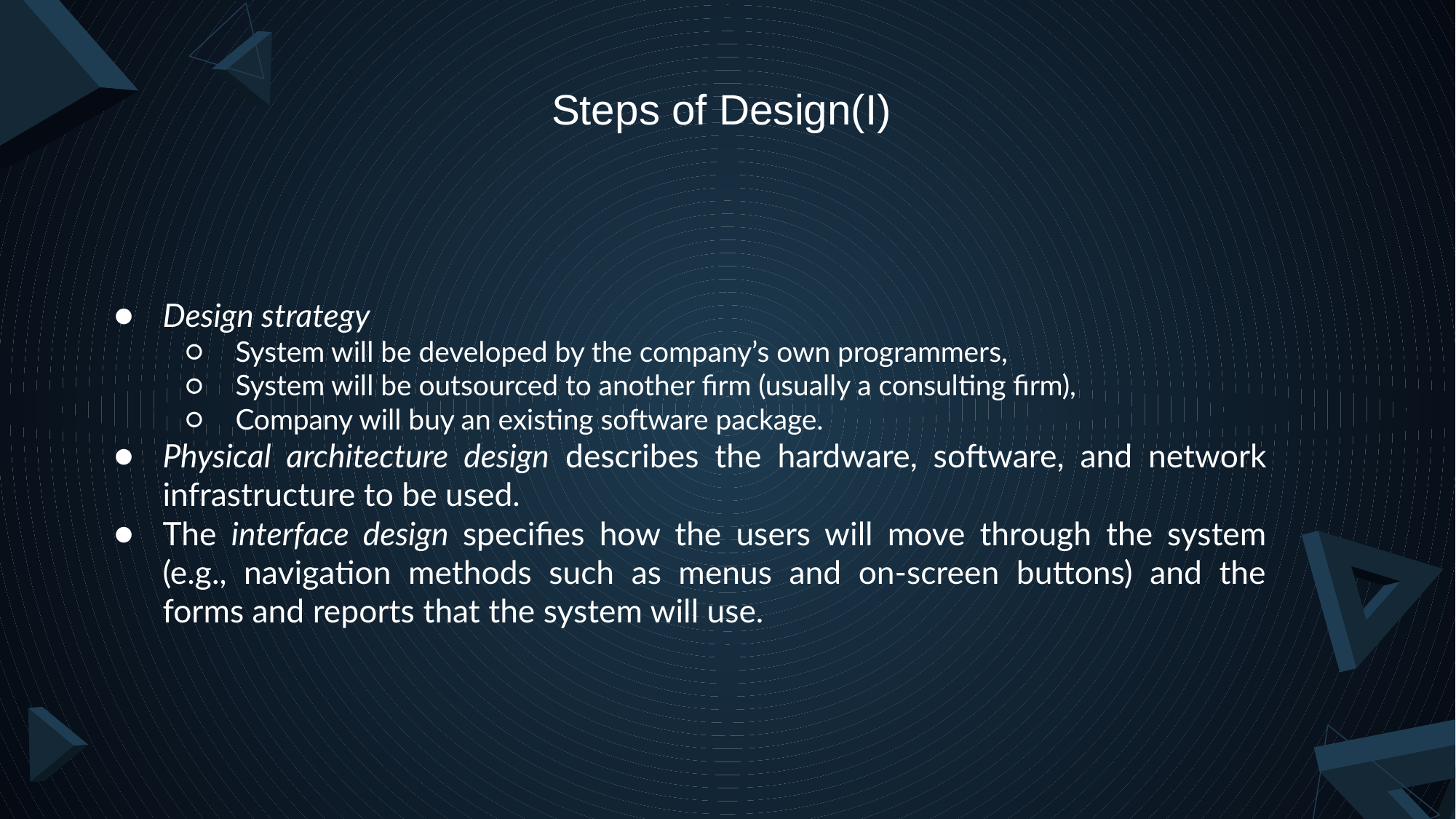

# Steps of Design(I)
Design strategy
System will be developed by the company’s own programmers,
System will be outsourced to another firm (usually a consulting firm),
Company will buy an existing software package.
Physical architecture design describes the hardware, software, and network infrastructure to be used.
The interface design specifies how the users will move through the system (e.g., navigation methods such as menus and on-screen buttons) and the forms and reports that the system will use.